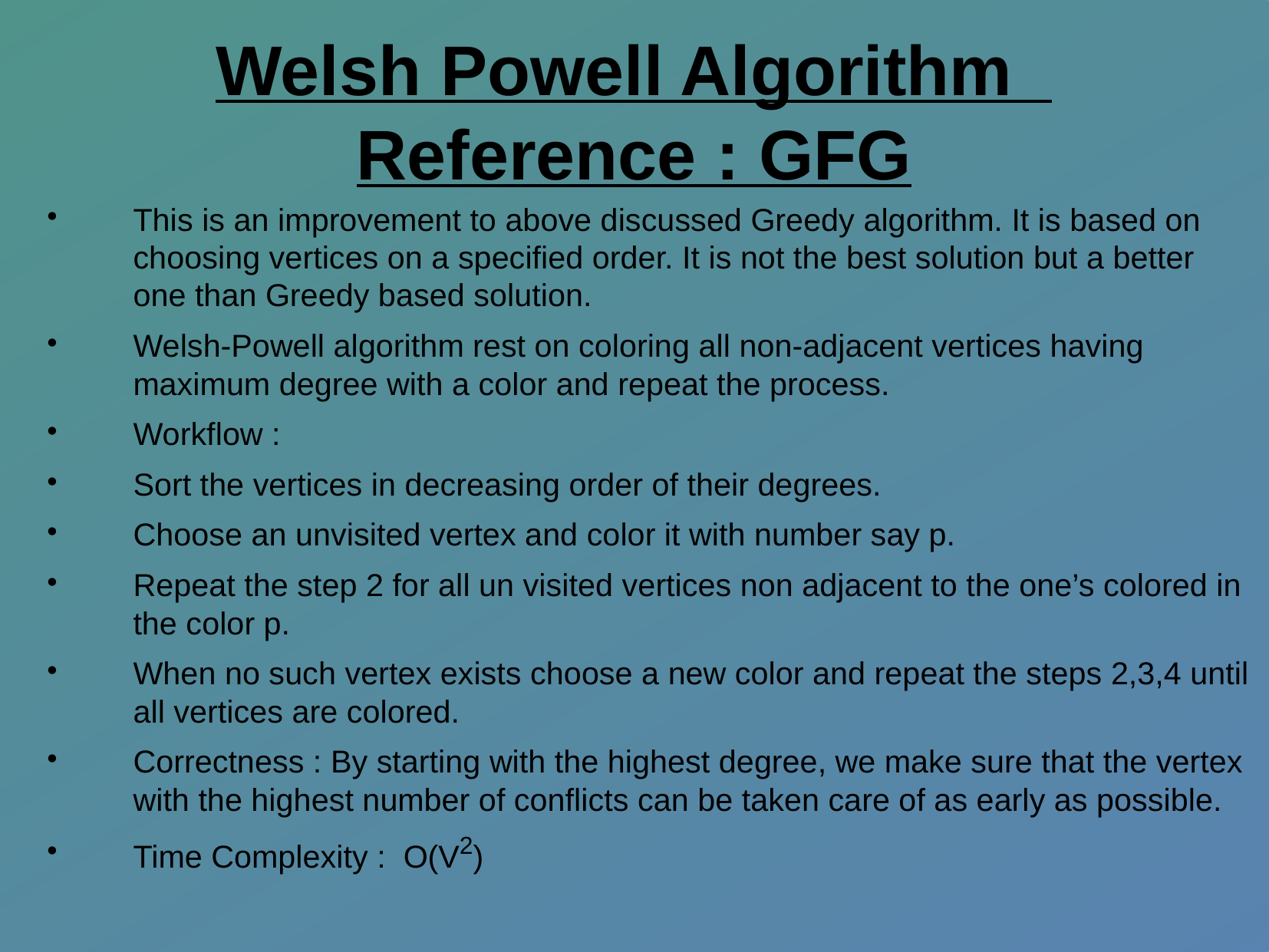

Welsh Powell Algorithm   Reference : GFG
This is an improvement to above discussed Greedy algorithm. It is based on choosing vertices on a specified order. It is not the best solution but a better one than Greedy based solution.
Welsh-Powell algorithm rest on coloring all non-adjacent vertices having maximum degree with a color and repeat the process.
Workflow :
Sort the vertices in decreasing order of their degrees.
Choose an unvisited vertex and color it with number say p.
Repeat the step 2 for all un visited vertices non adjacent to the one’s colored in the color p.
When no such vertex exists choose a new color and repeat the steps 2,3,4 until all vertices are colored.
Correctness : By starting with the highest degree, we make sure that the vertex with the highest number of conflicts can be taken care of as early as possible.
Time Complexity :  O(V2)